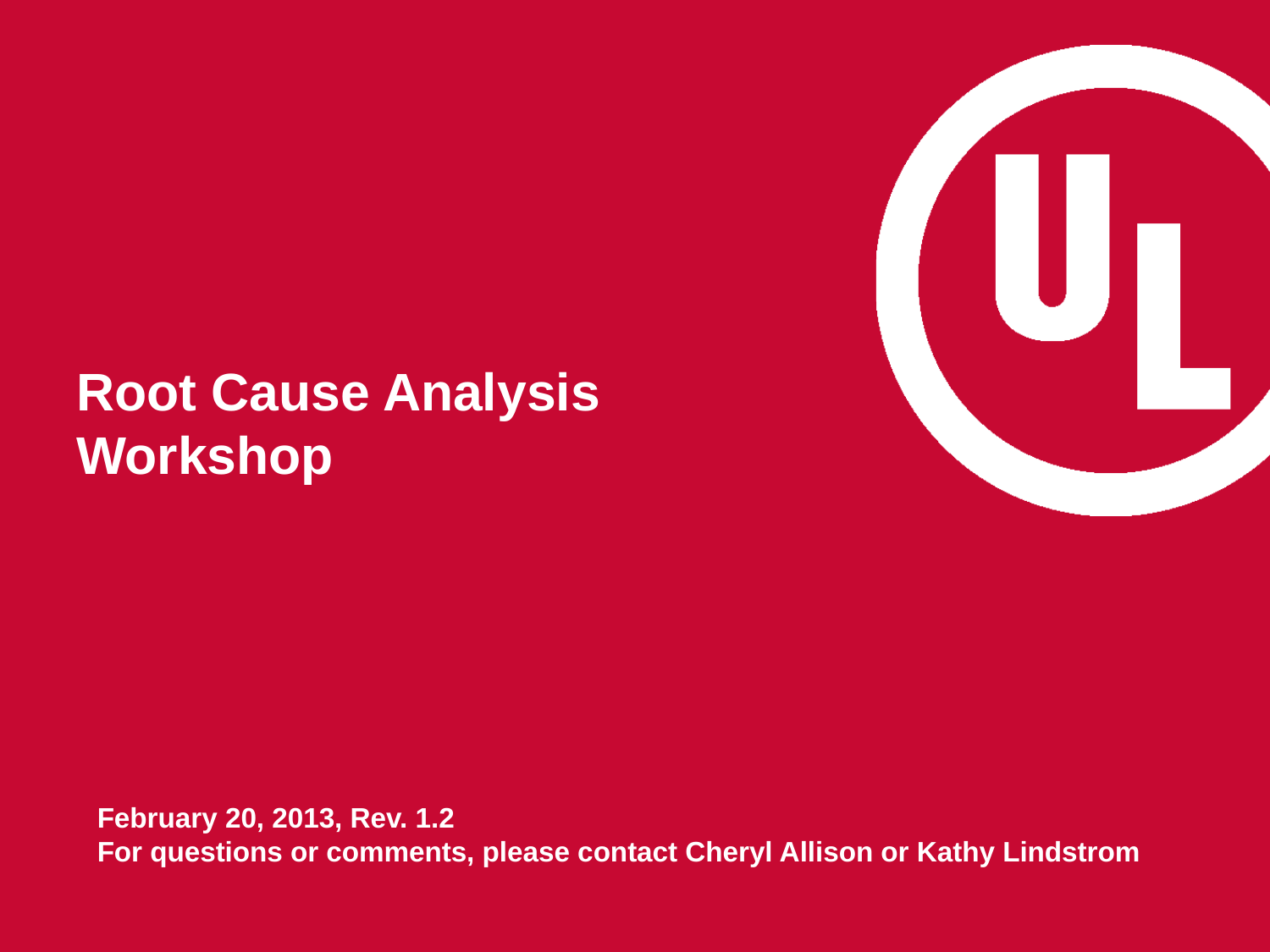

# Root Cause Analysis Workshop
February 20, 2013, Rev. 1.2
For questions or comments, please contact Cheryl Allison or Kathy Lindstrom